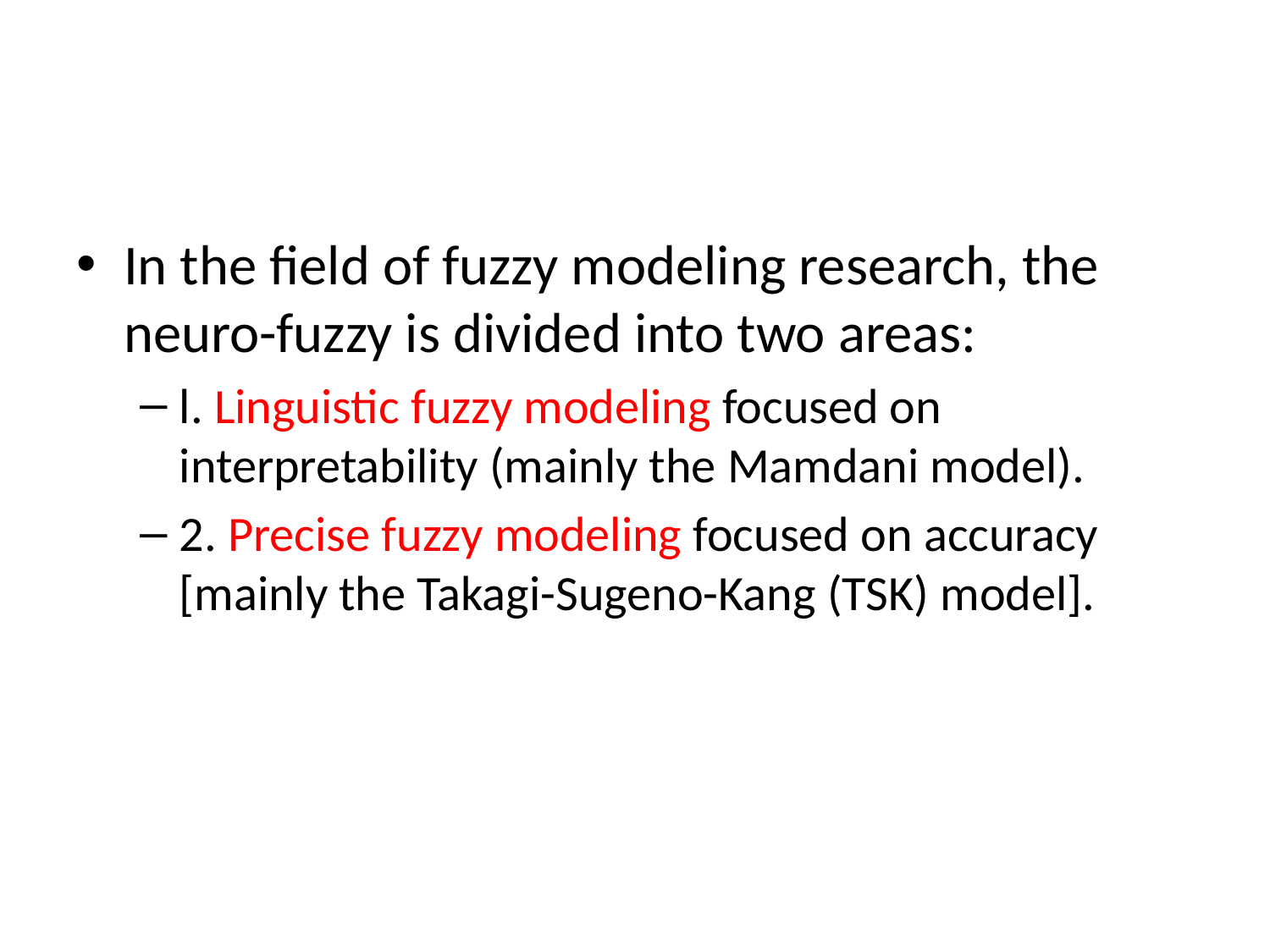

#
In the field of fuzzy modeling research, the neuro-fuzzy is divided into two areas:
l. Linguistic fuzzy modeling focused on interpretability (mainly the Mamdani model).
2. Precise fuzzy modeling focused on accuracy [mainly the Takagi-Sugeno-Kang (TSK) model].